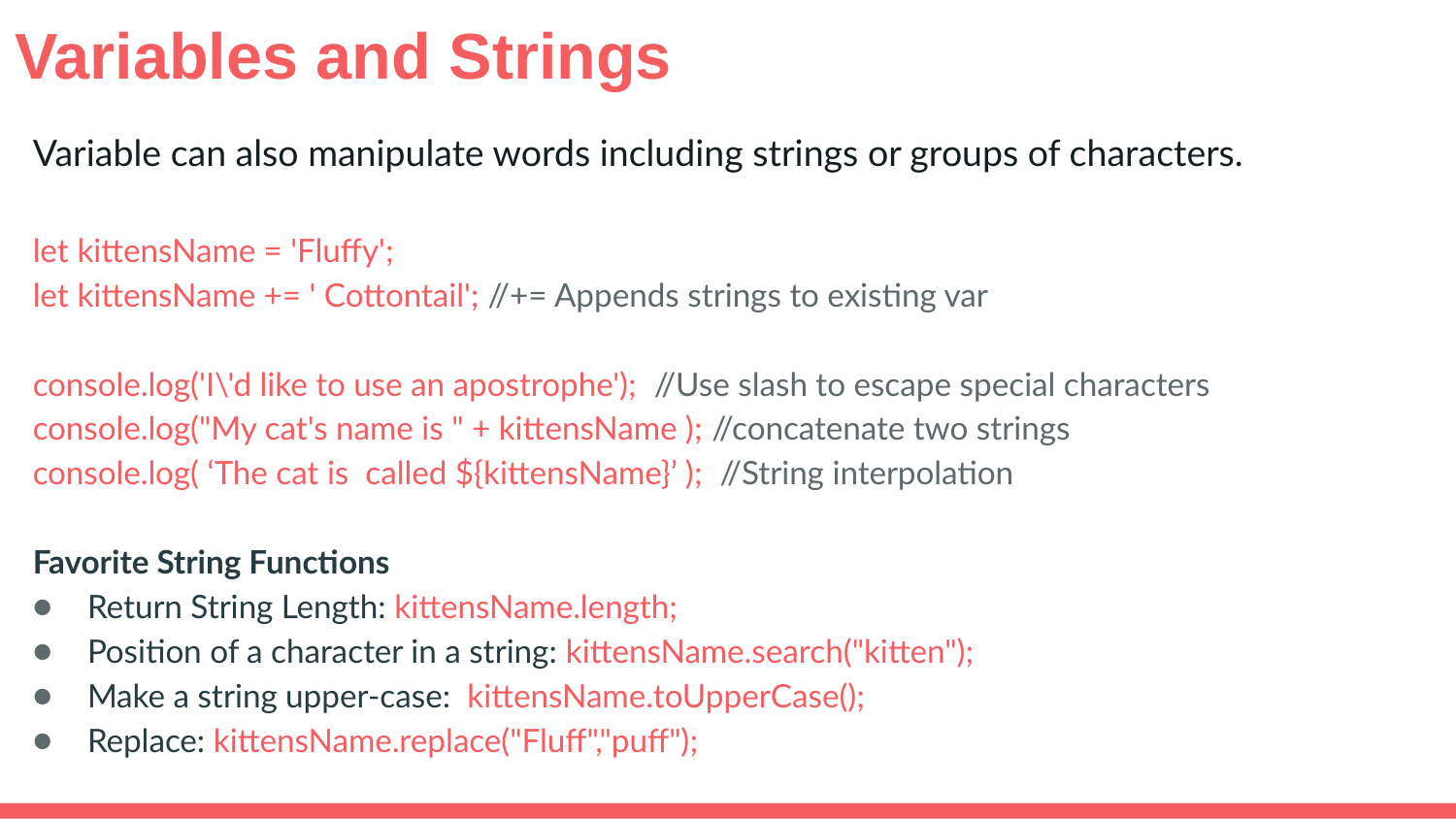

# Variables and Strings
Variable can also manipulate words including strings or groups of characters.

let kittensName = 'Fluffy';
let kittensName += ' Cottontail'; //+= Appends strings to existing var

console.log('I\'d like to use an apostrophe');  //Use slash to escape special characters
console.log("My cat's name is " + kittensName ); //concatenate two strings
console.log( ‘The cat is  called ${kittensName}’ );  //String interpolation

Favorite String Functions
Return String Length: kittensName.length;
Position of a character in a string: kittensName.search("kitten");
Make a string upper-case:  kittensName.toUpperCase();
Replace: kittensName.replace("Fluff","puff");